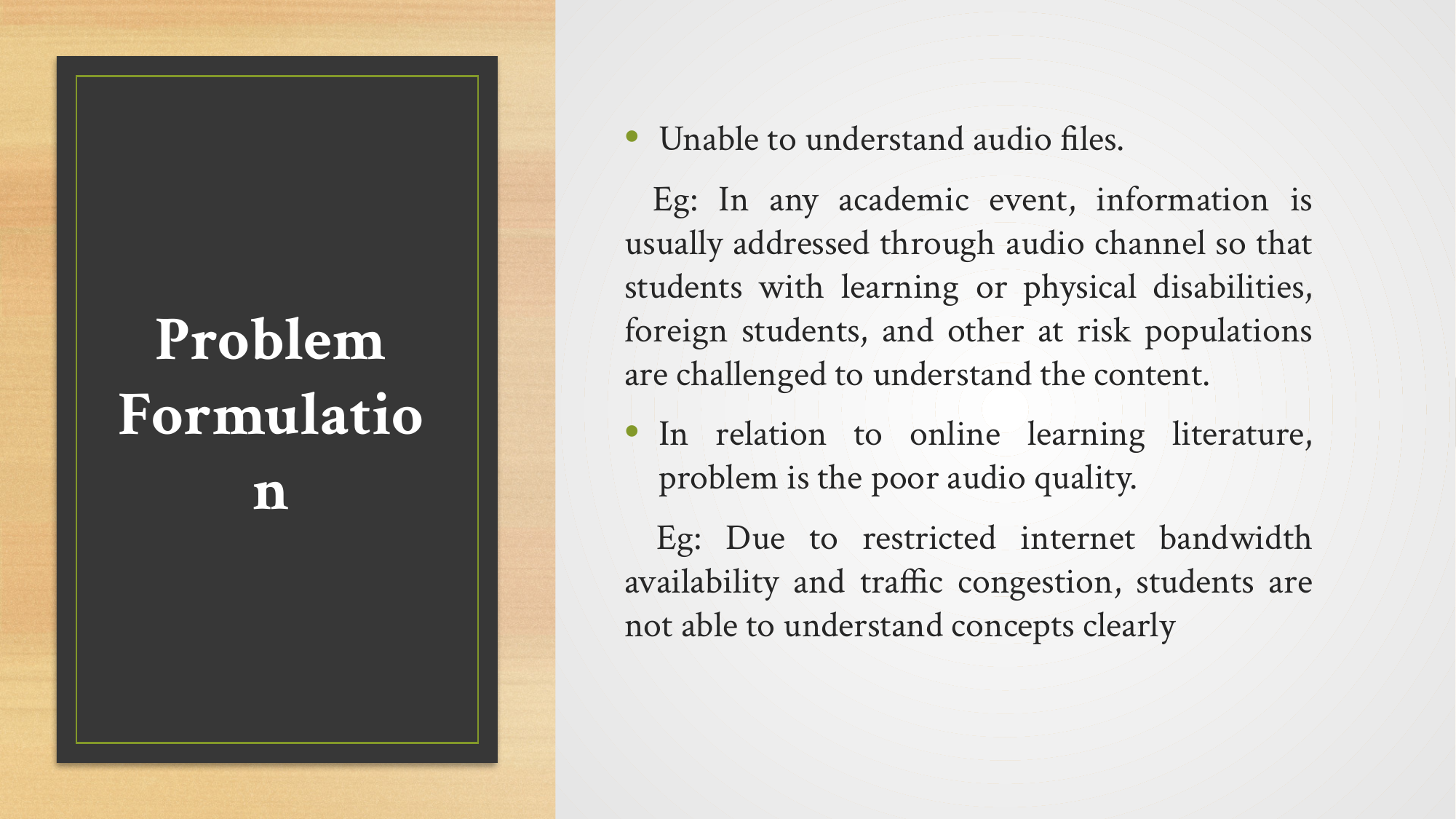

Unable to understand audio files.
  Eg: In any academic event, information is usually addressed through audio channel so that students with learning or physical disabilities, foreign students, and other at risk populations are challenged to understand the content.
In relation to online learning literature, problem is the poor audio quality.
  Eg: Due to restricted internet bandwidth availability and traffic congestion, students are not able to understand concepts clearly

# Problem Formulation